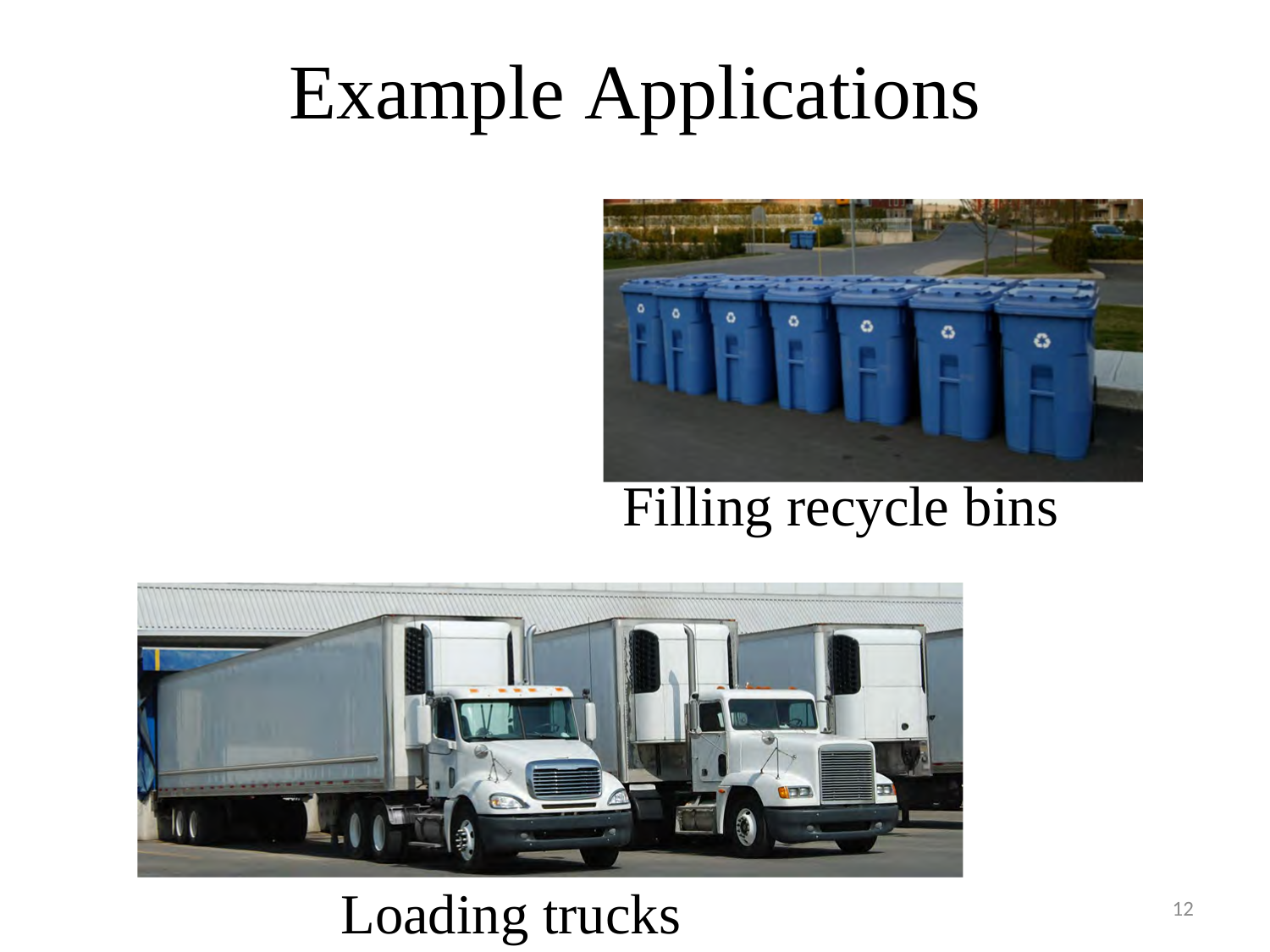

Example Applications

Filling recycle bins

Loading trucks
12